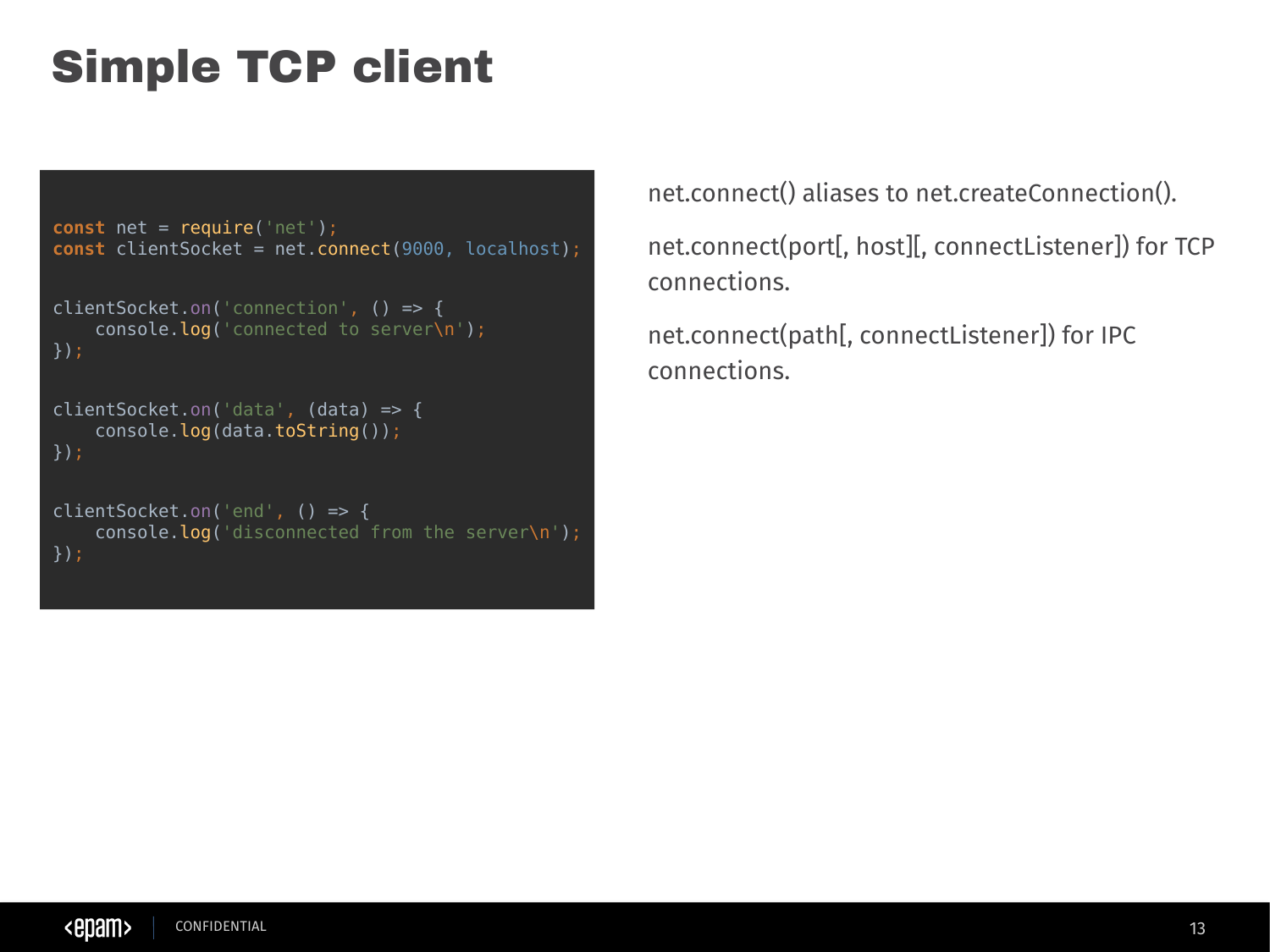

Simple TCP client
net.connect() aliases to net.createConnection().
net.connect(port[, host][, connectListener]) for TCP connections.
net.connect(path[, connectListener]) for IPC connections.
const net = require('net');
const clientSocket = net.connect(9000, localhost);
clientSocket.on('connection', () => {
    console.log('connected to server\n');
});
clientSocket.on('data', (data) => {
    console.log(data.toString());
});
clientSocket.on('end', () => {
    console.log('disconnected from the server\n');
});